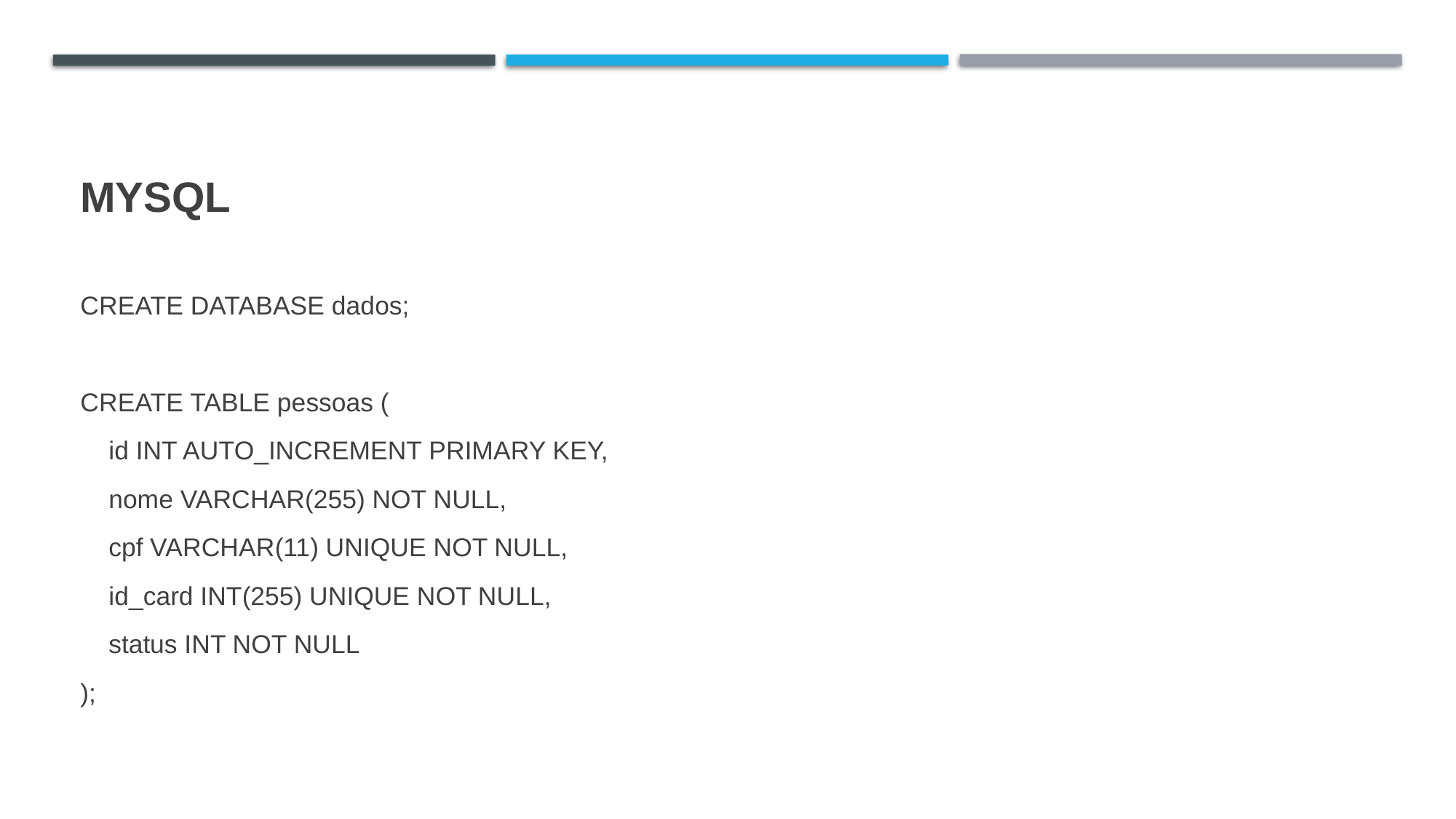

# MySQL
CREATE DATABASE dados;

CREATE TABLE pessoas (
    id INT AUTO_INCREMENT PRIMARY KEY,
    nome VARCHAR(255) NOT NULL,
    cpf VARCHAR(11) UNIQUE NOT NULL,
    id_card INT(255) UNIQUE NOT NULL,
    status INT NOT NULL
);